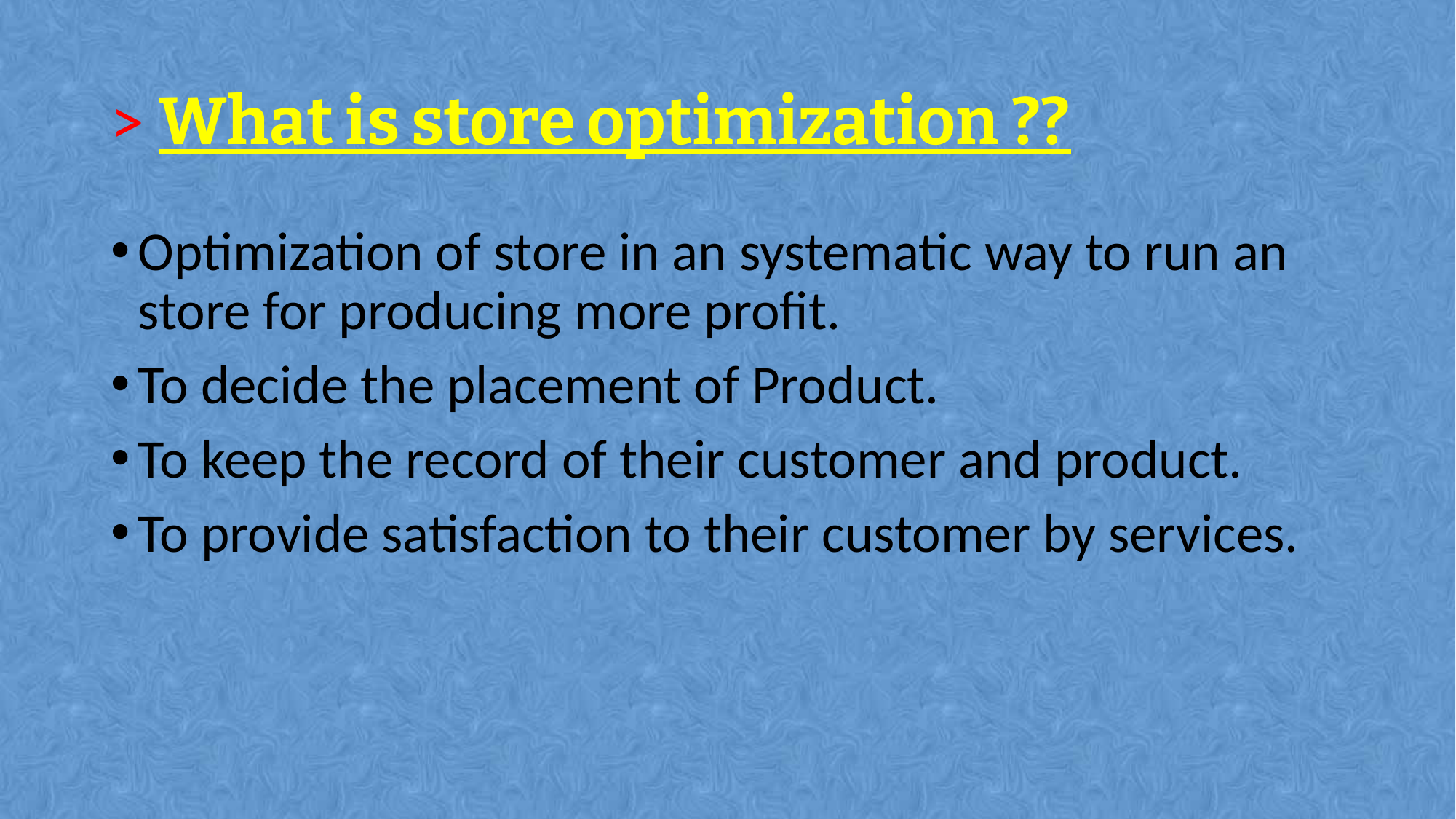

# > What is store optimization ??
Optimization of store in an systematic way to run an store for producing more profit.
To decide the placement of Product.
To keep the record of their customer and product.
To provide satisfaction to their customer by services.